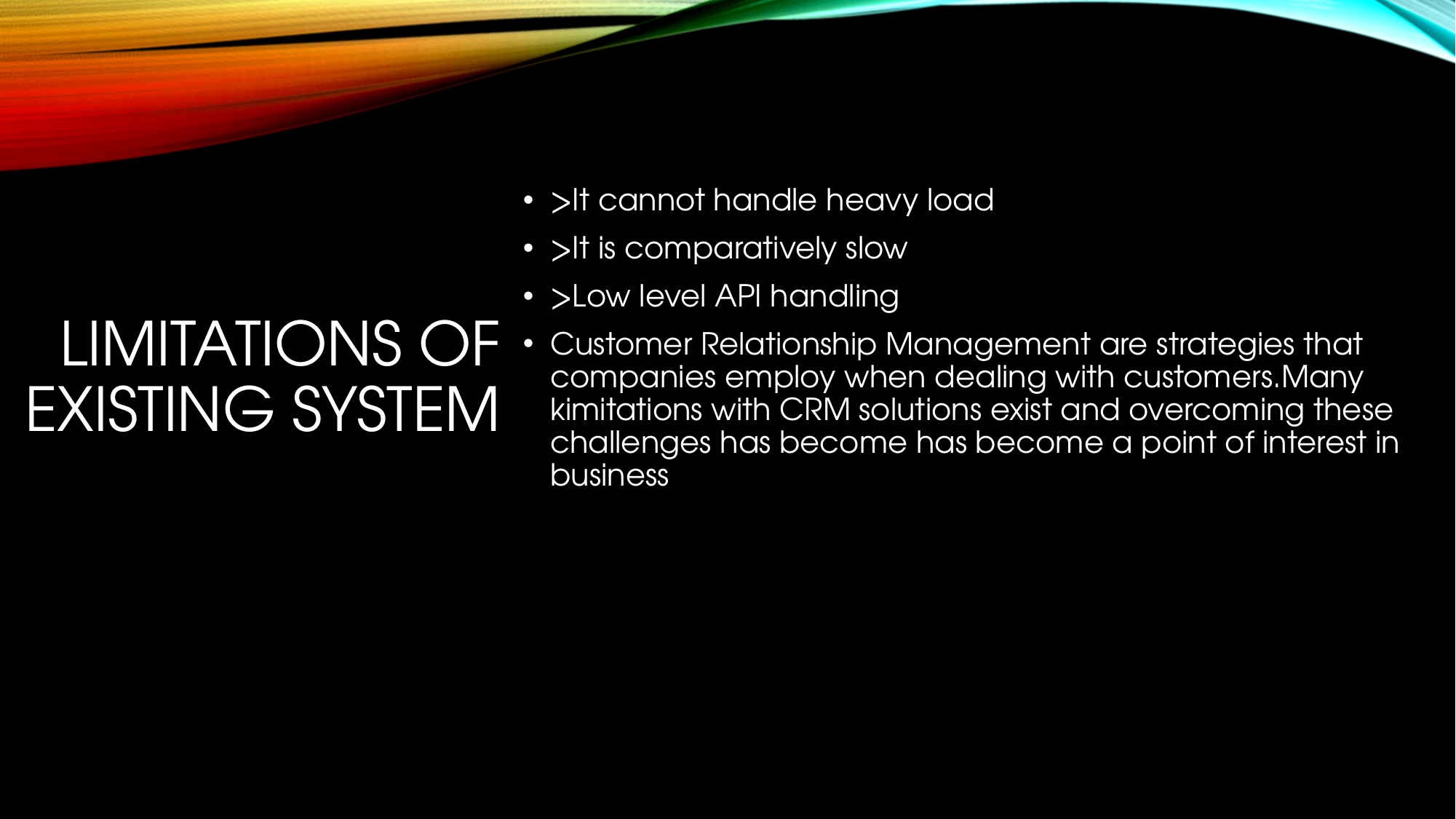

>It cannot handle heavy load
>It is comparatively slow
>Low level API handling
Customer Relationship Management are strategies that companies employ when dealing with customers.Many kimitations with CRM solutions exist and overcoming these challenges has become has become a point of interest in business

# LIMITATIONS OF EXISTING SYSTEM